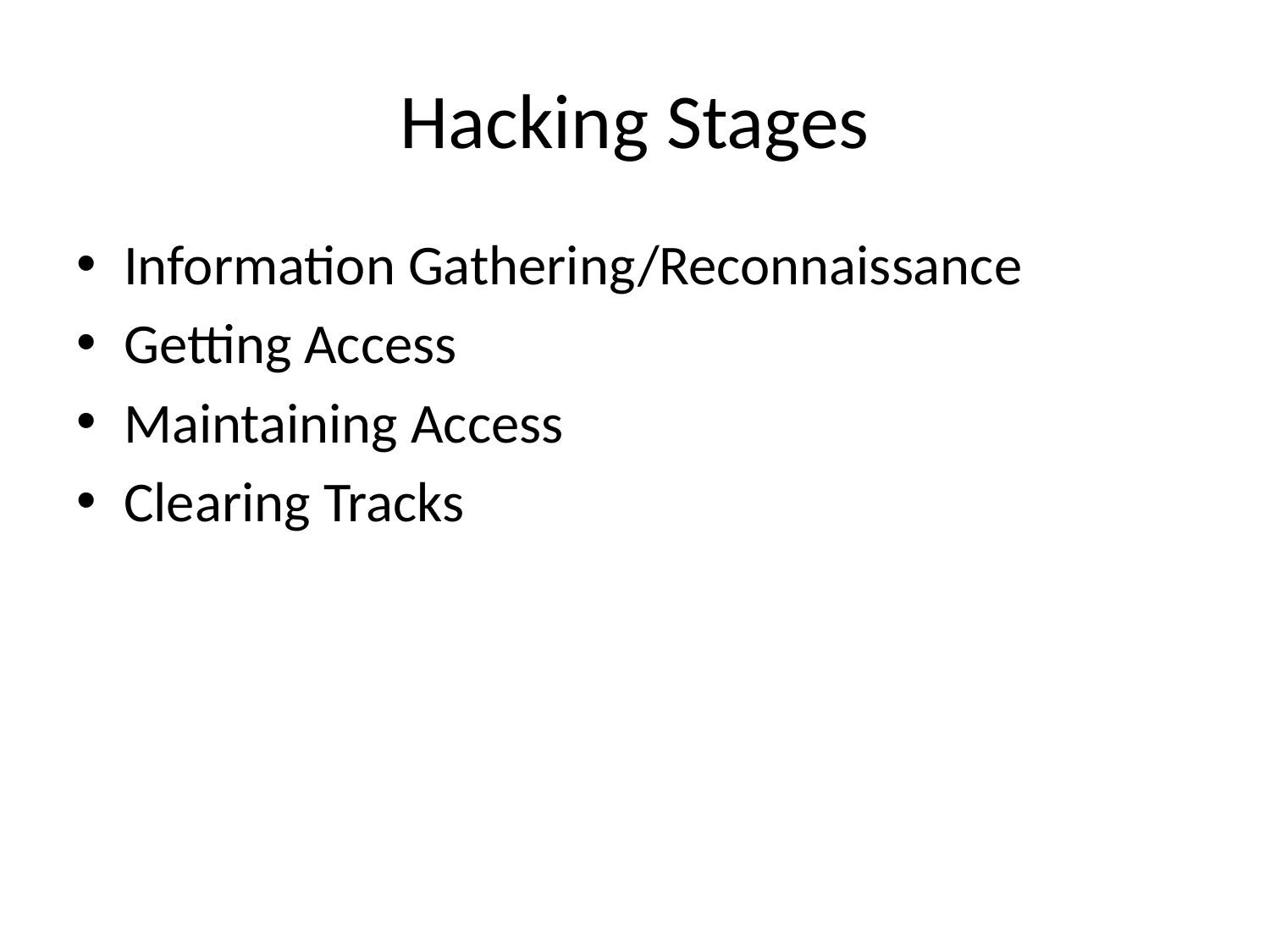

# Hacking Stages
Information Gathering/Reconnaissance
Getting Access
Maintaining Access
Clearing Tracks